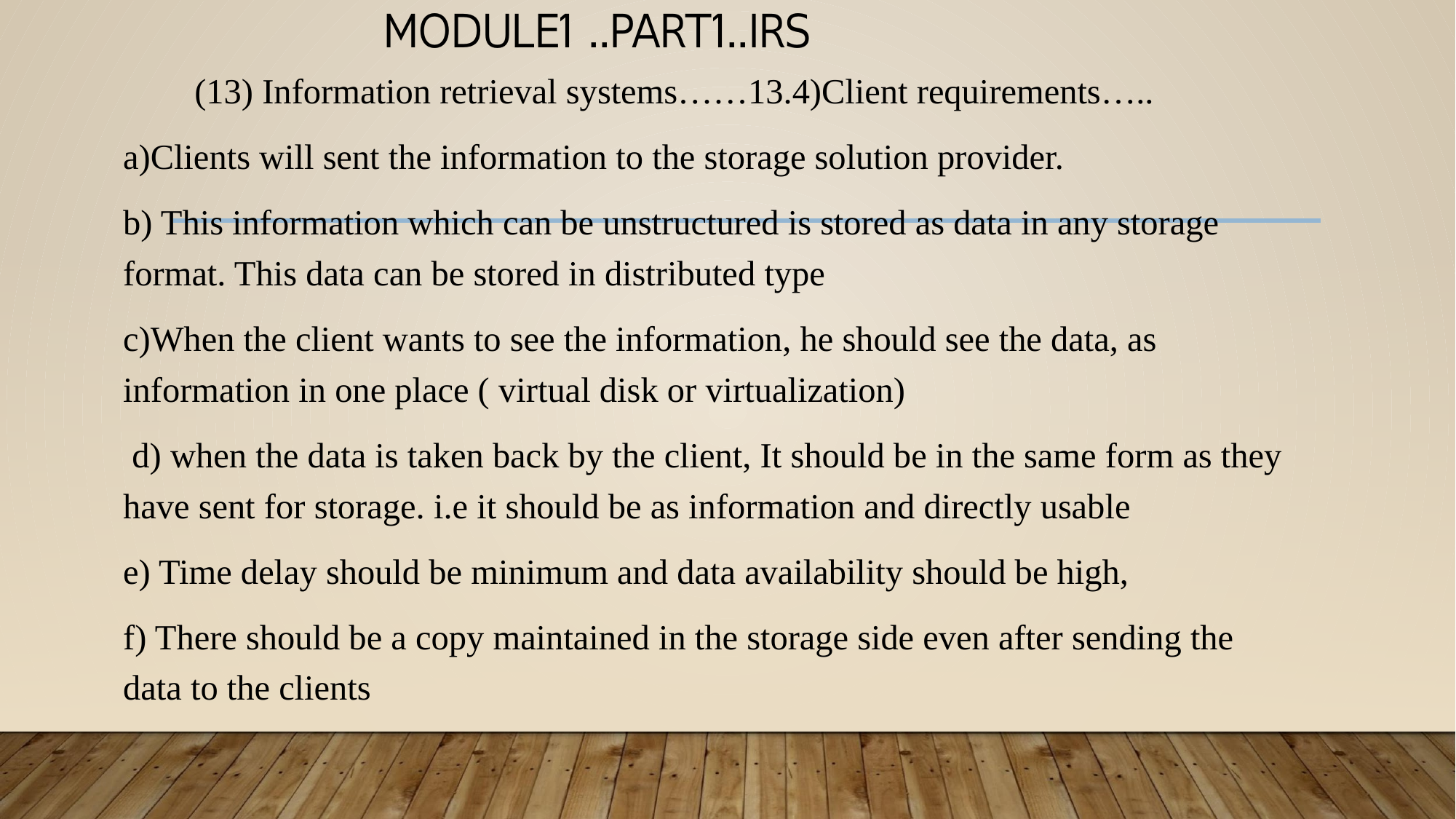

# MODULE1 ..PART1..IRS
        (13) Information retrieval systems……13.4)Client requirements…..
a)Clients will sent the information to the storage solution provider.
b) This information which can be unstructured is stored as data in any storage format. This data can be stored in distributed type
c)When the client wants to see the information, he should see the data, as information in one place ( virtual disk or virtualization)
 d) when the data is taken back by the client, It should be in the same form as they have sent for storage. i.e it should be as information and directly usable
e) Time delay should be minimum and data availability should be high,
f) There should be a copy maintained in the storage side even after sending the data to the clients